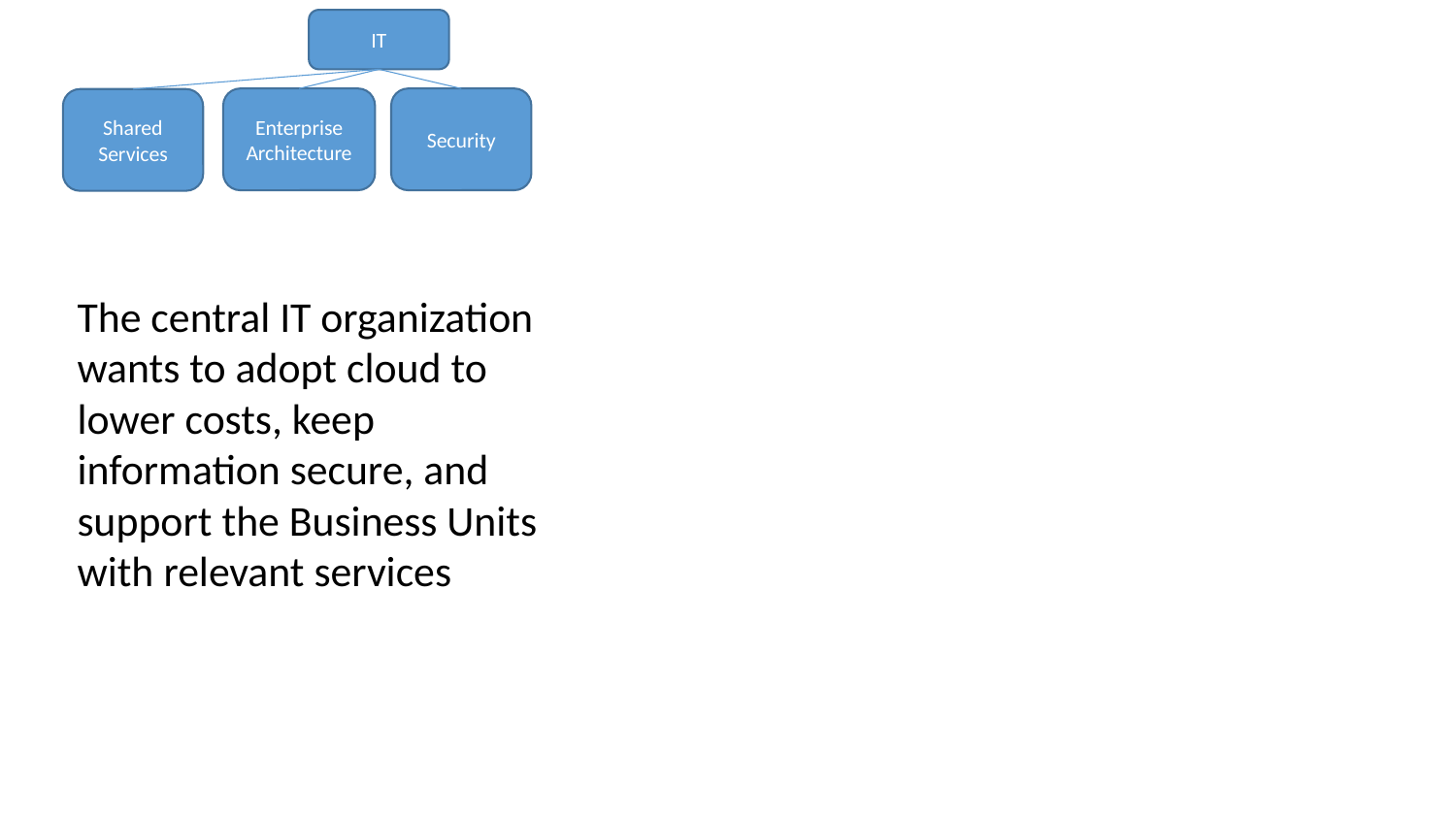

IT
Enterprise Architecture
Security
Shared Services
The central IT organization wants to adopt cloud to lower costs, keep information secure, and support the Business Units with relevant services